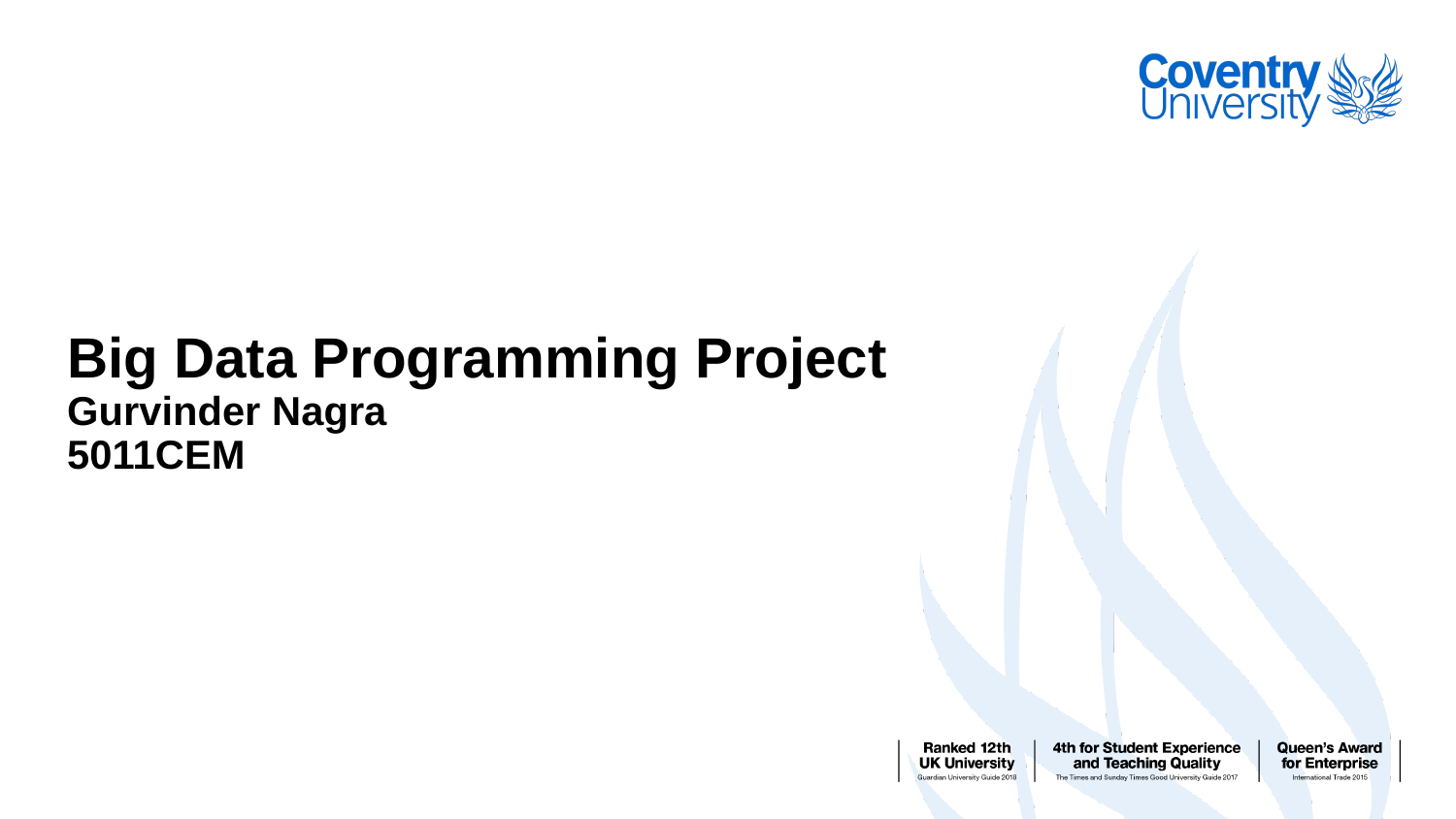

Big Data Programming Project
Gurvinder Nagra
5011CEM